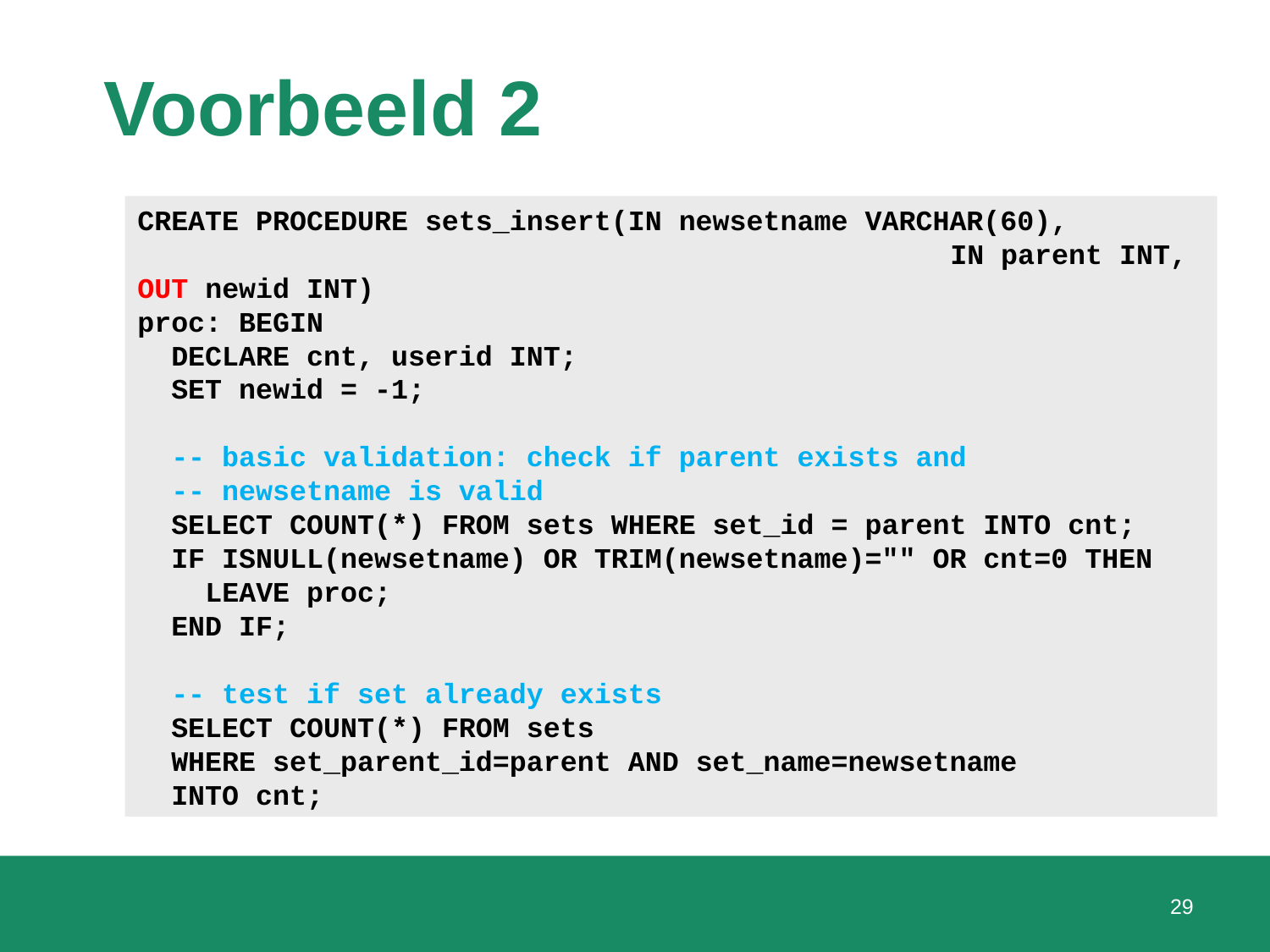

# Voorbeeld 2
CREATE PROCEDURE sets_insert(IN newsetname VARCHAR(60),
			       			   IN parent INT, OUT newid INT)
proc: BEGIN
  DECLARE cnt, userid INT;
  SET newid = -1;

  -- basic validation: check if parent exists and
  -- newsetname is valid
  SELECT COUNT(*) FROM sets WHERE set_id = parent INTO cnt;
  IF ISNULL(newsetname) OR TRIM(newsetname)="" OR cnt=0 THEN
    LEAVE proc;
  END IF;

  -- test if set already exists
  SELECT COUNT(*) FROM sets
  WHERE set_parent_id=parent AND set_name=newsetname
  INTO cnt;
29